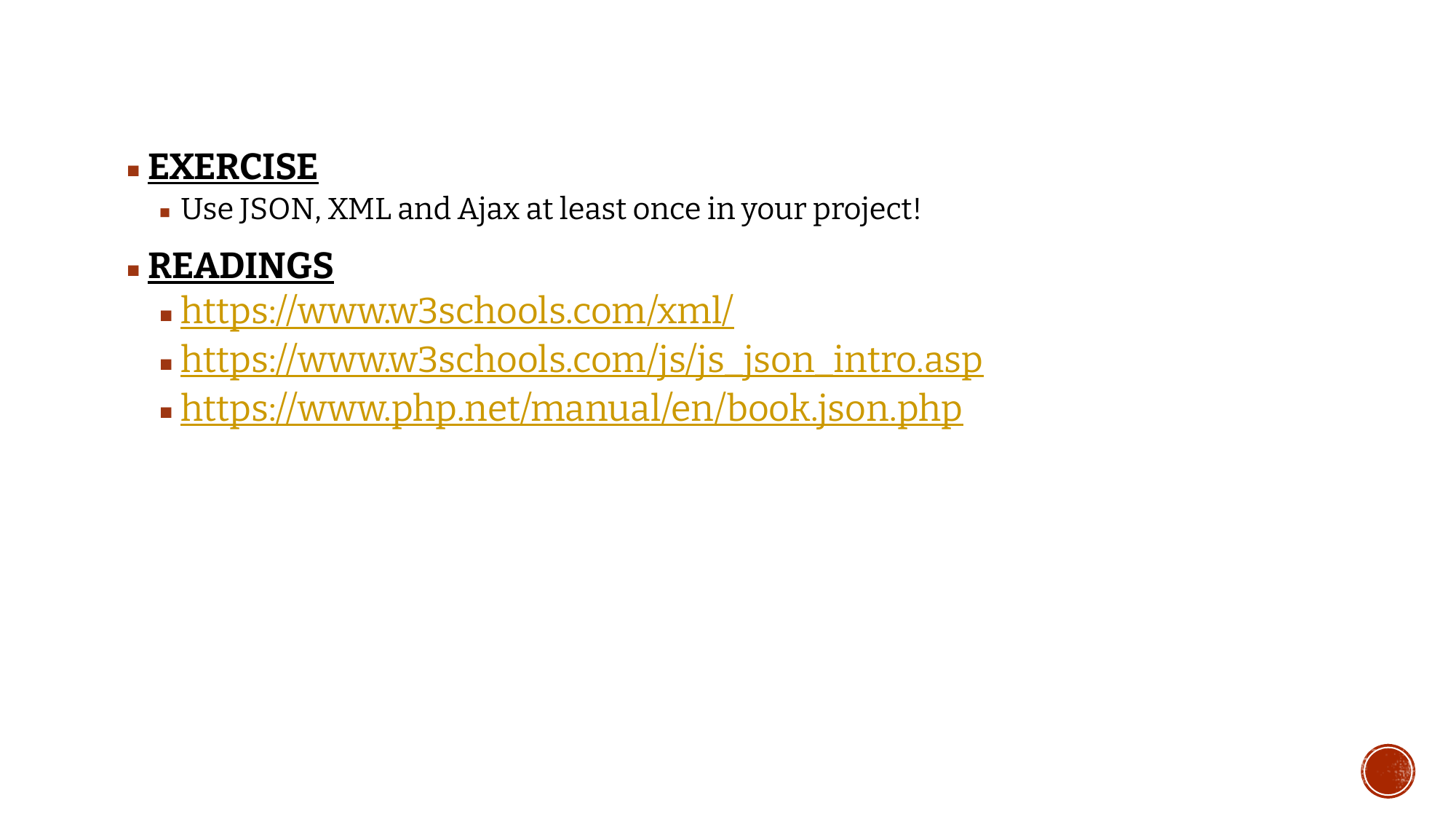

EXERCISE
Use JSON, XML and Ajax at least once in your project!
READINGS
https://www.w3schools.com/xml/
https://www.w3schools.com/js/js_json_intro.asp
https://www.php.net/manual/en/book.json.php